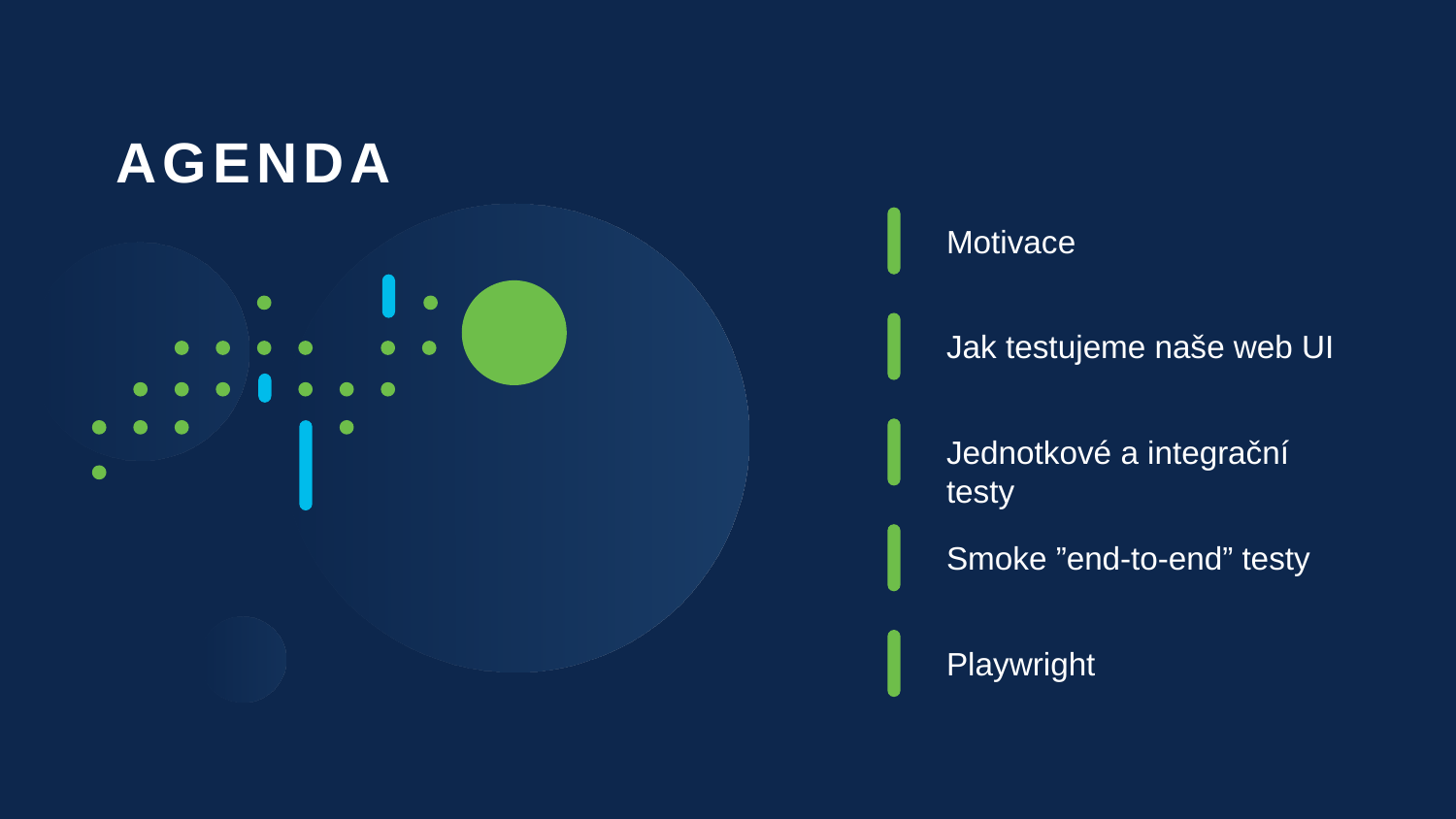

AGENDA

Motivace

Jak testujeme naše web UI

Jednotkové a integrační testy

Smoke ”end-to-end” testy

Playwright